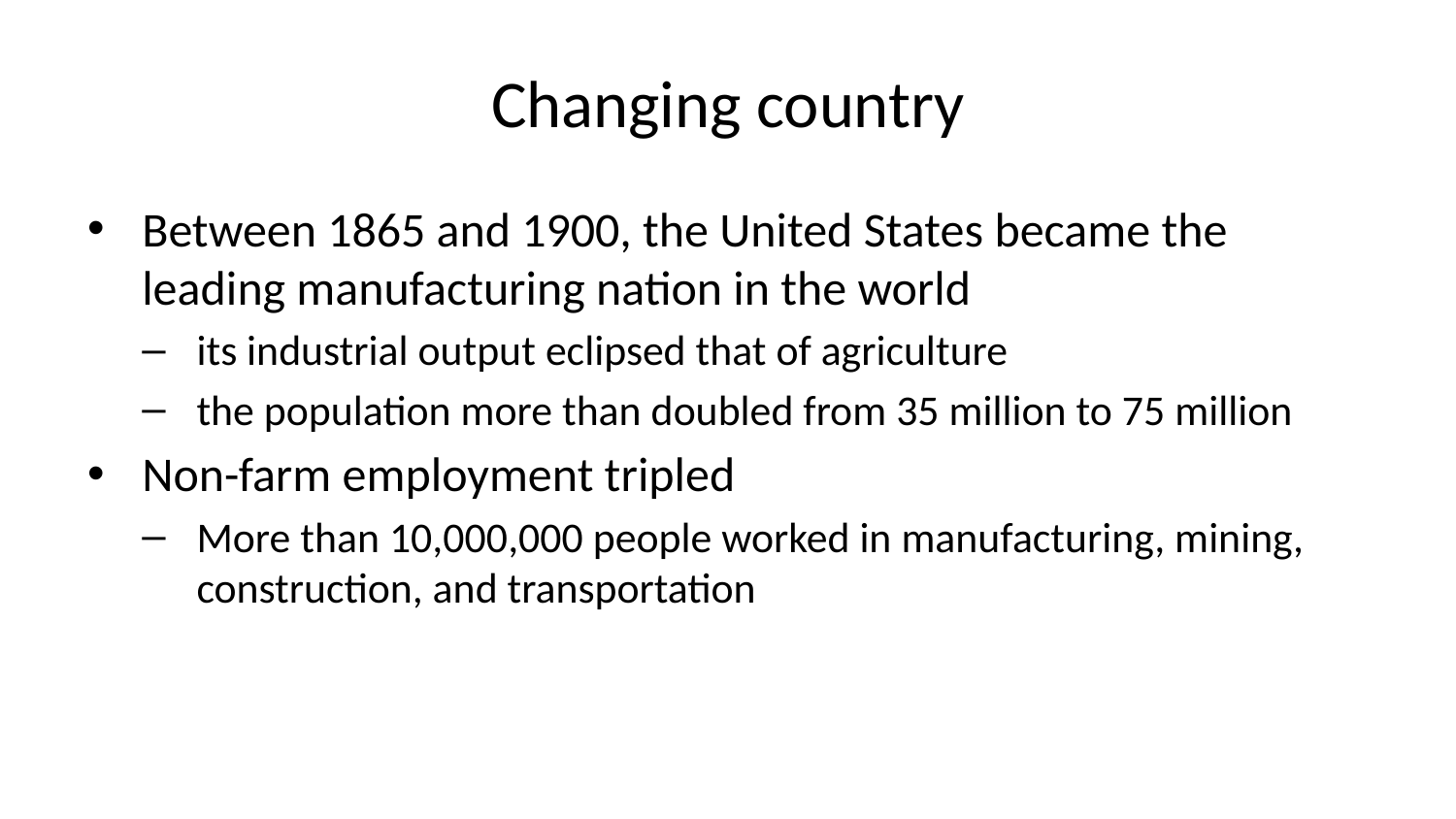

# Changing country
Between 1865 and 1900, the United States became the leading manufacturing nation in the world
its industrial output eclipsed that of agriculture
the population more than doubled from 35 million to 75 million
Non-farm employment tripled
More than 10,000,000 people worked in manufacturing, mining, construction, and transportation